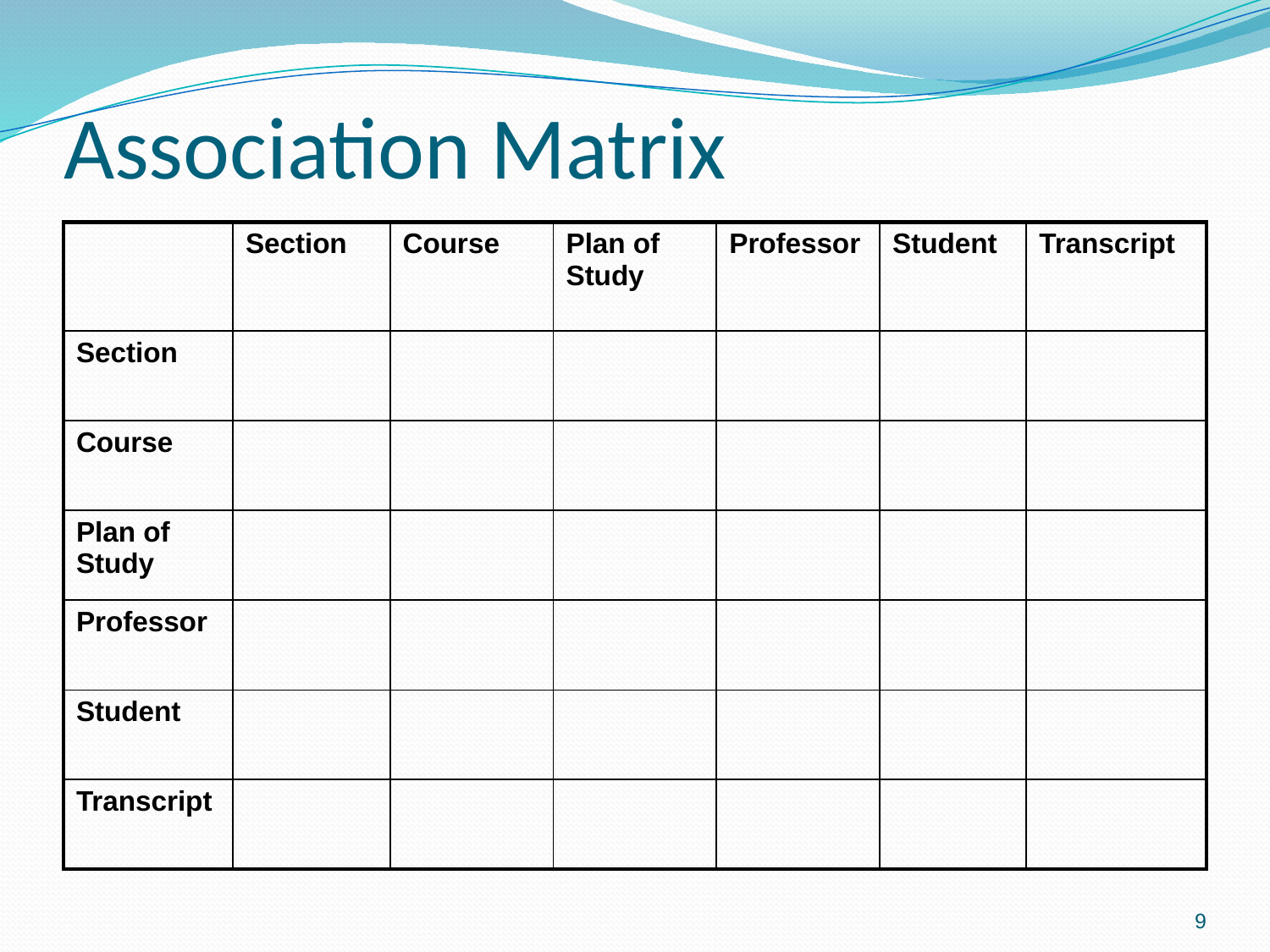

# Association Matrix
|  | Section | Course | Plan of Study | Professor | Student | Transcript |
| --- | --- | --- | --- | --- | --- | --- |
| Section |  |  |  |  |  |  |
| Course |  |  |  |  |  |  |
| Plan of Study |  |  |  |  |  |  |
| Professor |  |  |  |  |  |  |
| Student |  |  |  |  |  |  |
| Transcript |  |  |  |  |  |  |
9